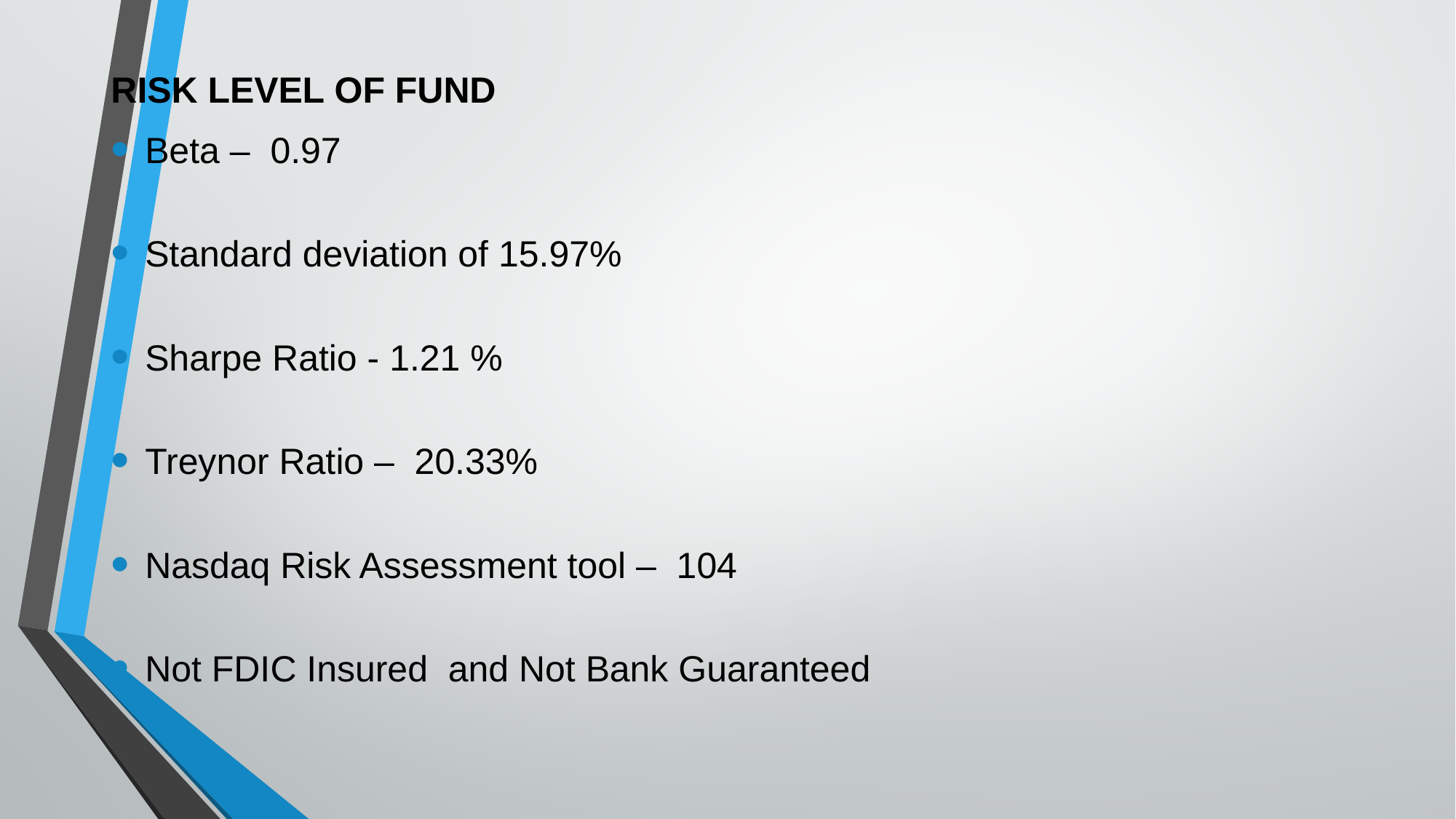

RISK LEVEL OF FUND
Beta –  0.97
Standard deviation of 15.97%
Sharpe Ratio - 1.21 %
Treynor Ratio –  20.33%
Nasdaq Risk Assessment tool –  104
Not FDIC Insured  and Not Bank Guaranteed